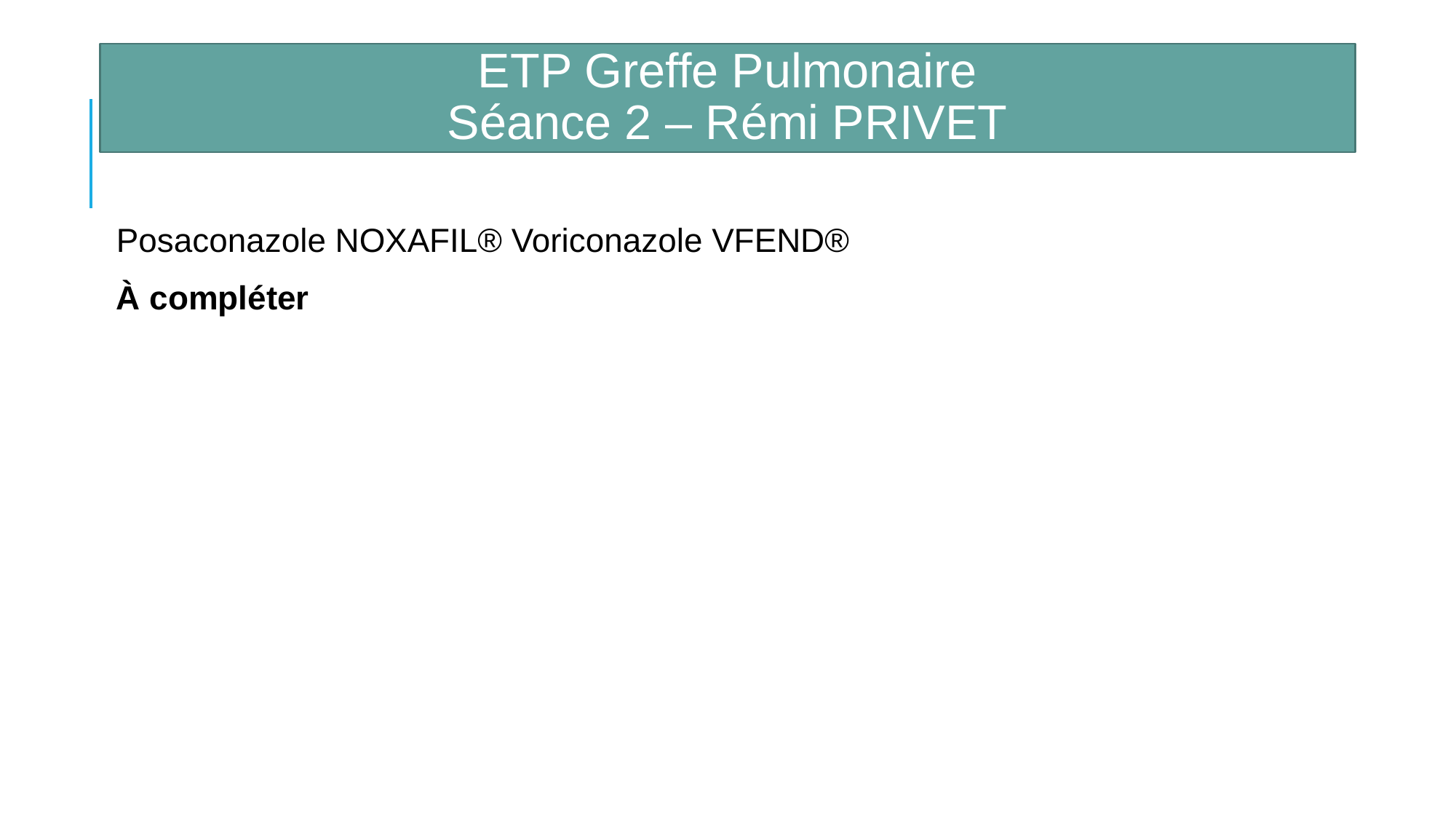

ETP Greffe Pulmonaire
Séance 2 – Rémi PRIVET
Posaconazole NOXAFIL® Voriconazole VFEND®
À compléter